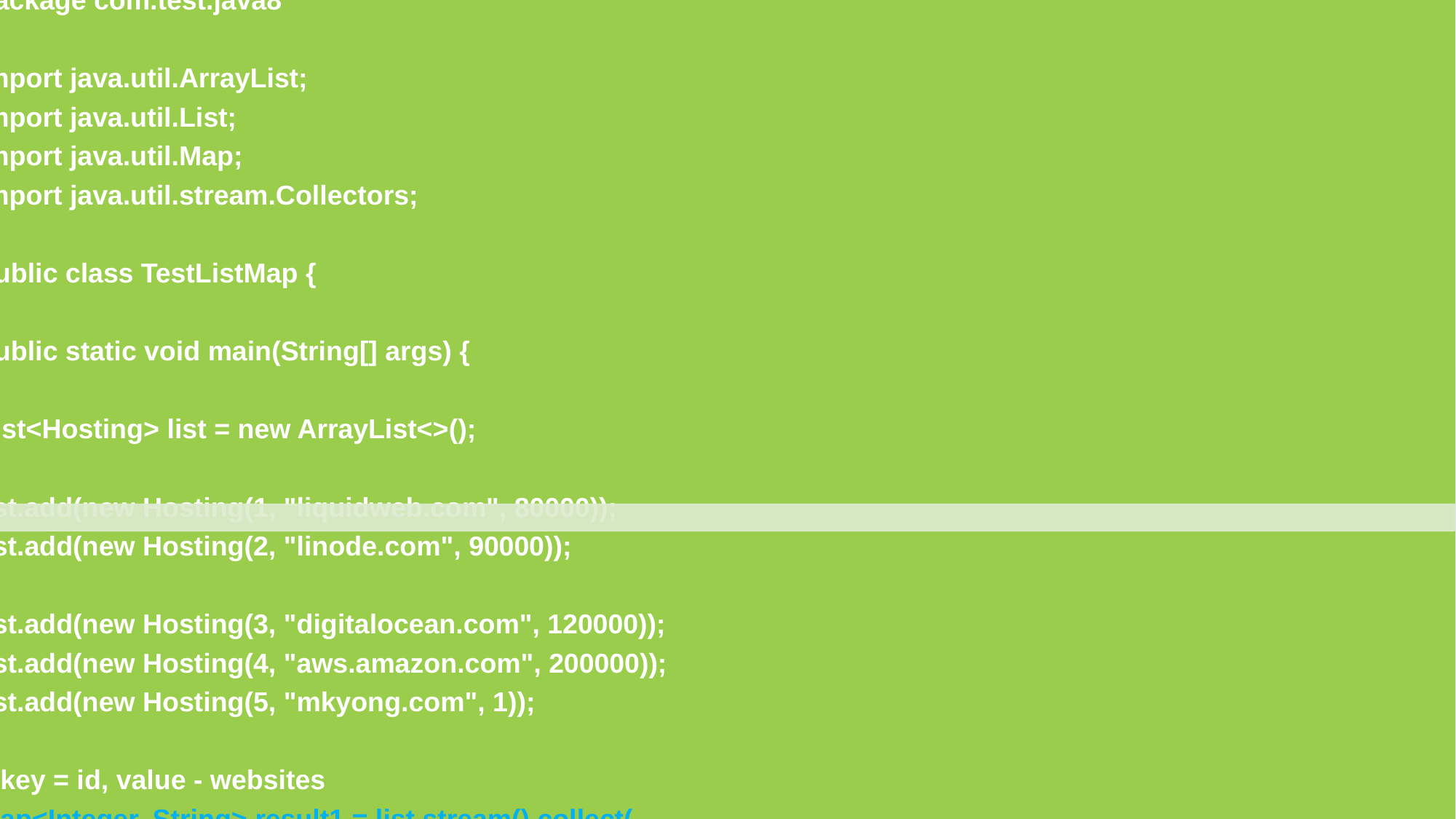

9. Hot to Convert List to Map

package com.test.java8

public class Hosting {

private int Id;
private String name;
private long websites;

public Hosting(int id, String name, long websites) {
Id = id;
this.name = name;
this.websites = websites;
}

//getters, setters and toString()
}

package com.test.java8

import java.util.ArrayList;
import java.util.List;
import java.util.Map;
import java.util.stream.Collectors;

public class TestListMap {

public static void main(String[] args) {

List<Hosting> list = new ArrayList<>();

list.add(new Hosting(1, "liquidweb.com", 80000));
list.add(new Hosting(2, "linode.com", 90000));

list.add(new Hosting(3, "digitalocean.com", 120000));
list.add(new Hosting(4, "aws.amazon.com", 200000));
list.add(new Hosting(5, "mkyong.com", 1));

// key = id, value - websites
Map<Integer, String> result1 = list.stream().collect(
Collectors.toMap(Hosting::getId, Hosting::getName));

System.out.println("Result 1 : " + result1);

// key = name, value - websites
Map<String, Long> result2 = list.stream().collect(
Collectors.toMap(Hosting::getName, Hosting::getWebsites));

System.out.println("Result 2 : " + result2);

// Same with result1, just different syntax
// key = id, value = name
Map<Integer, String> result3 = list.stream().collect(
Collectors.toMap(x -> x.getId(), x -> x.getName()));

System.out.println("Result 3 : " + result3);
}
}

Output

Result 1 : {1=liquidweb.com, 2=linode.com, 3=digitalocean.com, 4=aws.amazon.com, 5=mkyong.com}
Result 2 : {liquidweb.com=80000, mkyong.com=1, digitalocean.com=120000, aws.amazon.com=200000, linode.com=90000}
Result 3 : {1=liquidweb.com, 2=linode.com, 3=digitalocean.com, 4=aws.amazon.com, 5=mkyong.com}

if there is duplicate key (name s=is duplicae ) then error will be thrown illegalstateexception duplicate key, To solve this
Map<String, Long> result1 = list.stream().collect(
 Collectors.toMap(Hosting::getName, Hosting::getWebsites,
 (oldValue, newValue) -> oldValue
 )
 );